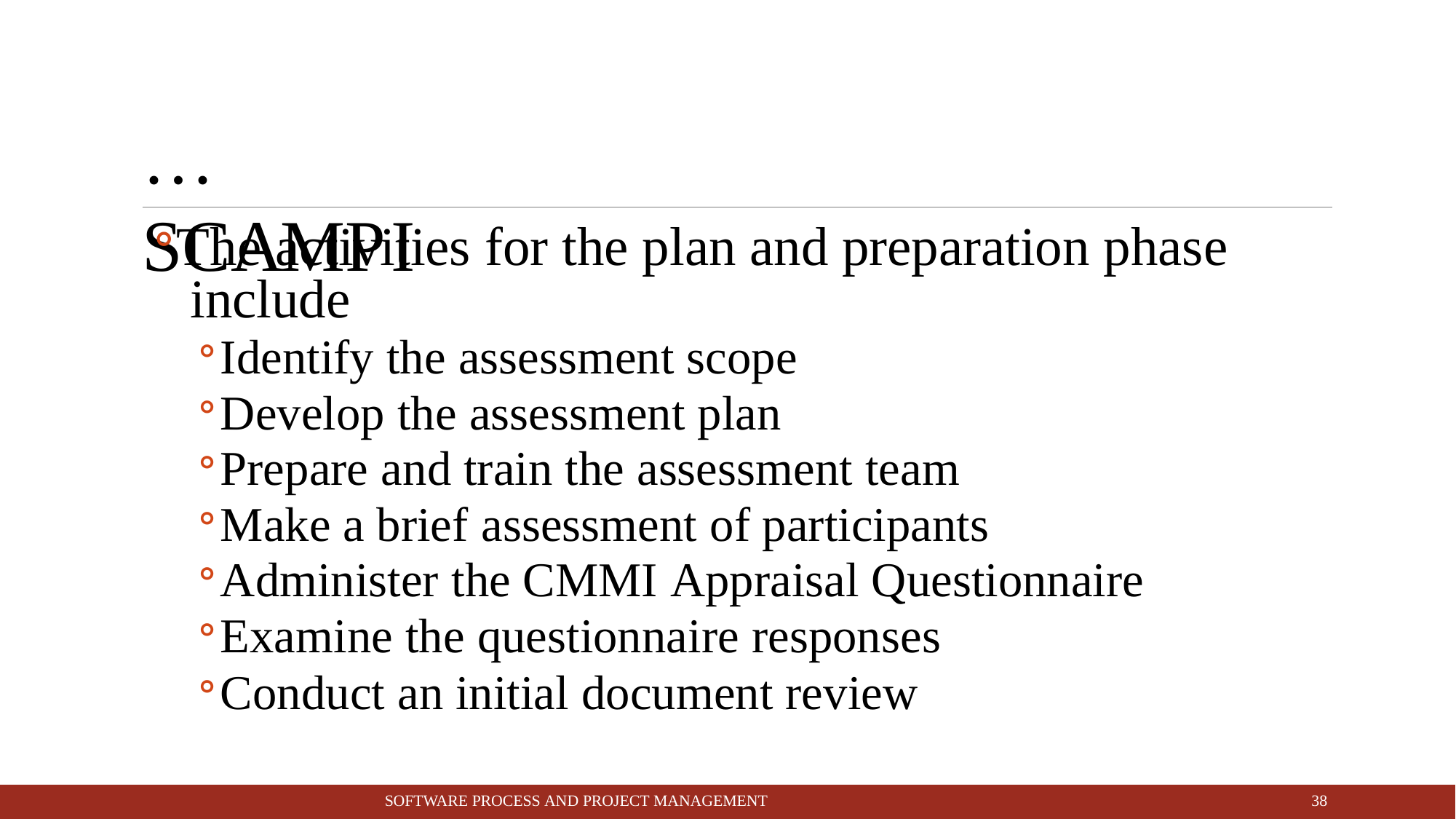

# … SCAMPI
The activities for the plan and preparation phase  include
Identify the assessment scope
Develop the assessment plan
Prepare and train the assessment team
Make a brief assessment of participants
Administer the CMMI Appraisal Questionnaire
Examine the questionnaire responses
Conduct an initial document review
38
SOFTWARE PROCESS AND PROJECT MANAGEMENT